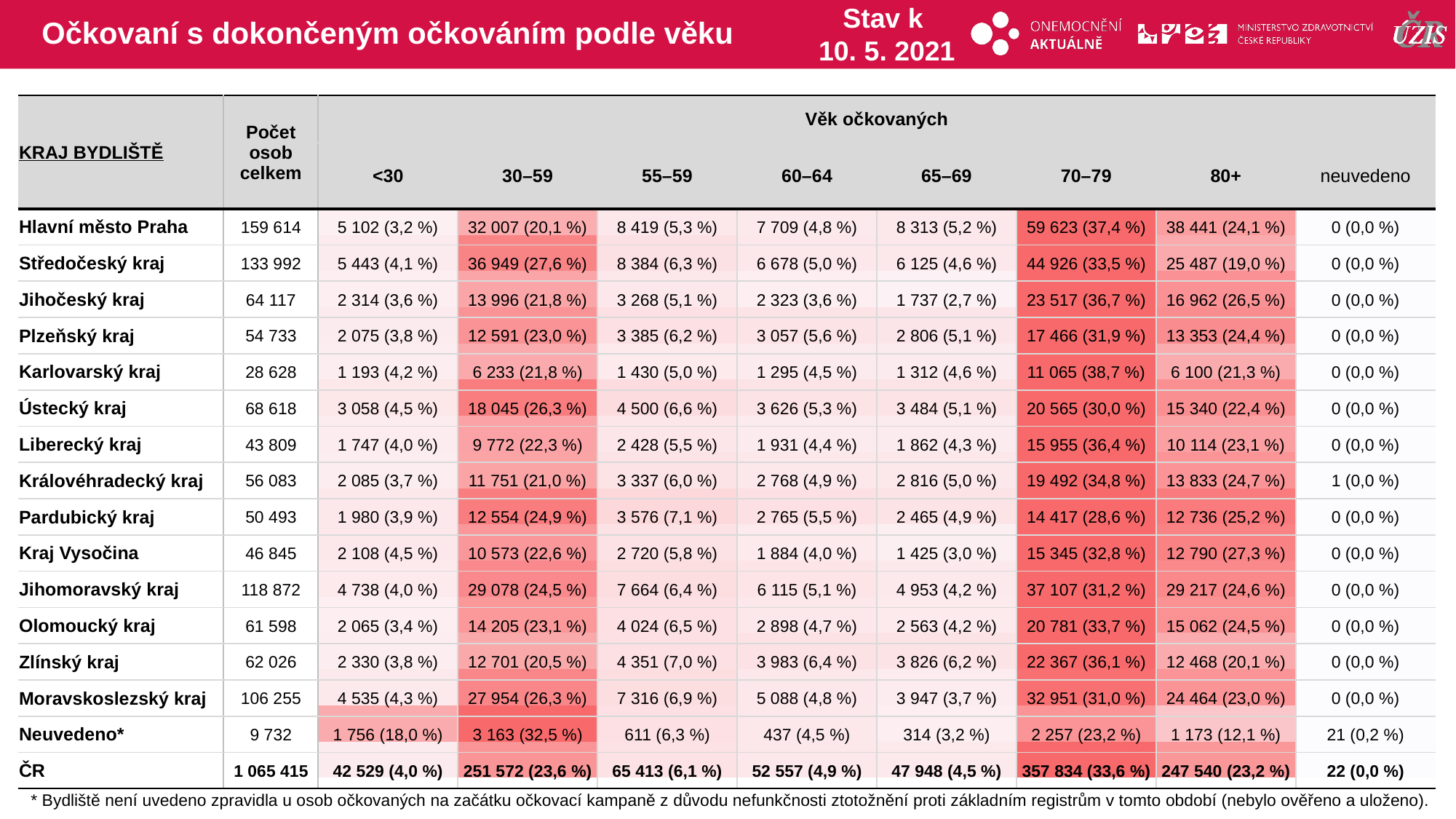

# Očkovaní s dokončeným očkováním podle věku
Stav k
10. 5. 2021
| KRAJ BYDLIŠTĚ | Počet osob celkem | Věk očkovaných |  |  |  |  |  |  |  |
| --- | --- | --- | --- | --- | --- | --- | --- | --- | --- |
|  |  | <30 | 30–59 | 55–59 | 60–64 | 65–69 | 70–79 | 80+ | neuvedeno |
| Hlavní město Praha | 159 614 | 5 102 (3,2 %) | 32 007 (20,1 %) | 8 419 (5,3 %) | 7 709 (4,8 %) | 8 313 (5,2 %) | 59 623 (37,4 %) | 38 441 (24,1 %) | 0 (0,0 %) |
| Středočeský kraj | 133 992 | 5 443 (4,1 %) | 36 949 (27,6 %) | 8 384 (6,3 %) | 6 678 (5,0 %) | 6 125 (4,6 %) | 44 926 (33,5 %) | 25 487 (19,0 %) | 0 (0,0 %) |
| Jihočeský kraj | 64 117 | 2 314 (3,6 %) | 13 996 (21,8 %) | 3 268 (5,1 %) | 2 323 (3,6 %) | 1 737 (2,7 %) | 23 517 (36,7 %) | 16 962 (26,5 %) | 0 (0,0 %) |
| Plzeňský kraj | 54 733 | 2 075 (3,8 %) | 12 591 (23,0 %) | 3 385 (6,2 %) | 3 057 (5,6 %) | 2 806 (5,1 %) | 17 466 (31,9 %) | 13 353 (24,4 %) | 0 (0,0 %) |
| Karlovarský kraj | 28 628 | 1 193 (4,2 %) | 6 233 (21,8 %) | 1 430 (5,0 %) | 1 295 (4,5 %) | 1 312 (4,6 %) | 11 065 (38,7 %) | 6 100 (21,3 %) | 0 (0,0 %) |
| Ústecký kraj | 68 618 | 3 058 (4,5 %) | 18 045 (26,3 %) | 4 500 (6,6 %) | 3 626 (5,3 %) | 3 484 (5,1 %) | 20 565 (30,0 %) | 15 340 (22,4 %) | 0 (0,0 %) |
| Liberecký kraj | 43 809 | 1 747 (4,0 %) | 9 772 (22,3 %) | 2 428 (5,5 %) | 1 931 (4,4 %) | 1 862 (4,3 %) | 15 955 (36,4 %) | 10 114 (23,1 %) | 0 (0,0 %) |
| Královéhradecký kraj | 56 083 | 2 085 (3,7 %) | 11 751 (21,0 %) | 3 337 (6,0 %) | 2 768 (4,9 %) | 2 816 (5,0 %) | 19 492 (34,8 %) | 13 833 (24,7 %) | 1 (0,0 %) |
| Pardubický kraj | 50 493 | 1 980 (3,9 %) | 12 554 (24,9 %) | 3 576 (7,1 %) | 2 765 (5,5 %) | 2 465 (4,9 %) | 14 417 (28,6 %) | 12 736 (25,2 %) | 0 (0,0 %) |
| Kraj Vysočina | 46 845 | 2 108 (4,5 %) | 10 573 (22,6 %) | 2 720 (5,8 %) | 1 884 (4,0 %) | 1 425 (3,0 %) | 15 345 (32,8 %) | 12 790 (27,3 %) | 0 (0,0 %) |
| Jihomoravský kraj | 118 872 | 4 738 (4,0 %) | 29 078 (24,5 %) | 7 664 (6,4 %) | 6 115 (5,1 %) | 4 953 (4,2 %) | 37 107 (31,2 %) | 29 217 (24,6 %) | 0 (0,0 %) |
| Olomoucký kraj | 61 598 | 2 065 (3,4 %) | 14 205 (23,1 %) | 4 024 (6,5 %) | 2 898 (4,7 %) | 2 563 (4,2 %) | 20 781 (33,7 %) | 15 062 (24,5 %) | 0 (0,0 %) |
| Zlínský kraj | 62 026 | 2 330 (3,8 %) | 12 701 (20,5 %) | 4 351 (7,0 %) | 3 983 (6,4 %) | 3 826 (6,2 %) | 22 367 (36,1 %) | 12 468 (20,1 %) | 0 (0,0 %) |
| Moravskoslezský kraj | 106 255 | 4 535 (4,3 %) | 27 954 (26,3 %) | 7 316 (6,9 %) | 5 088 (4,8 %) | 3 947 (3,7 %) | 32 951 (31,0 %) | 24 464 (23,0 %) | 0 (0,0 %) |
| Neuvedeno\* | 9 732 | 1 756 (18,0 %) | 3 163 (32,5 %) | 611 (6,3 %) | 437 (4,5 %) | 314 (3,2 %) | 2 257 (23,2 %) | 1 173 (12,1 %) | 21 (0,2 %) |
| ČR | 1 065 415 | 42 529 (4,0 %) | 251 572 (23,6 %) | 65 413 (6,1 %) | 52 557 (4,9 %) | 47 948 (4,5 %) | 357 834 (33,6 %) | 247 540 (23,2 %) | 22 (0,0 %) |
|  |  |  |  |  |  |  |  |
| --- | --- | --- | --- | --- | --- | --- | --- |
|  |  |  |  |  |  |  |  |
|  |  |  |  |  |  |  |  |
|  |  |  |  |  |  |  |  |
|  |  |  |  |  |  |  |  |
|  |  |  |  |  |  |  |  |
|  |  |  |  |  |  |  |  |
|  |  |  |  |  |  |  |  |
|  |  |  |  |  |  |  |  |
|  |  |  |  |  |  |  |  |
|  |  |  |  |  |  |  |  |
|  |  |  |  |  |  |  |  |
|  |  |  |  |  |  |  |  |
|  |  |  |  |  |  |  |  |
|  |  |  |  |  |  |  |  |
|  |  |  |  |  |  |  |  |
* Bydliště není uvedeno zpravidla u osob očkovaných na začátku očkovací kampaně z důvodu nefunkčnosti ztotožnění proti základním registrům v tomto období (nebylo ověřeno a uloženo).